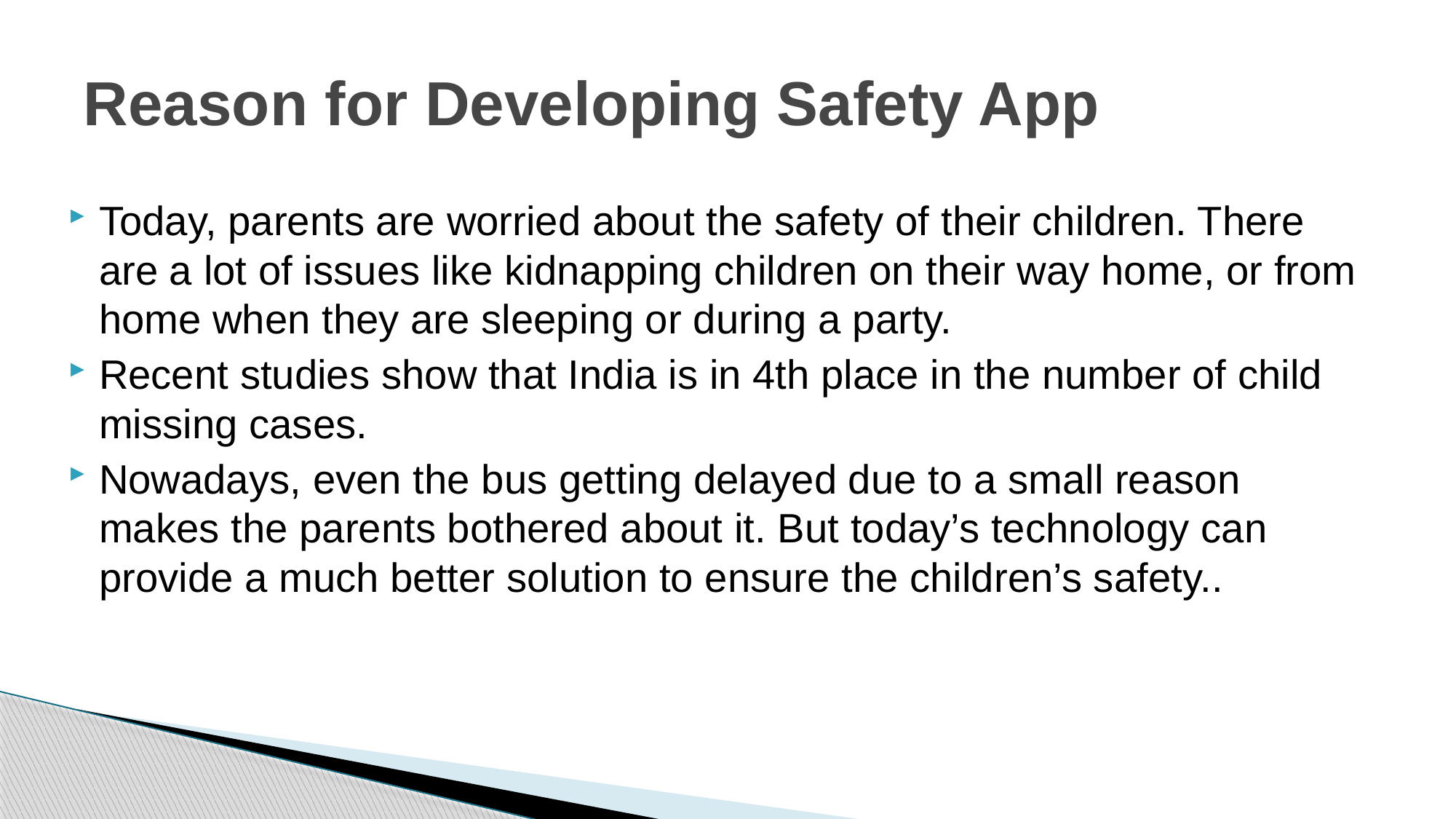

# Reason for Developing Safety App
Today, parents are worried about the safety of their children. There are a lot of issues like kidnapping children on their way home, or from home when they are sleeping or during a party.
Recent studies show that India is in 4th place in the number of child missing cases.
Nowadays, even the bus getting delayed due to a small reason makes the parents bothered about it. But today’s technology can provide a much better solution to ensure the children’s safety..